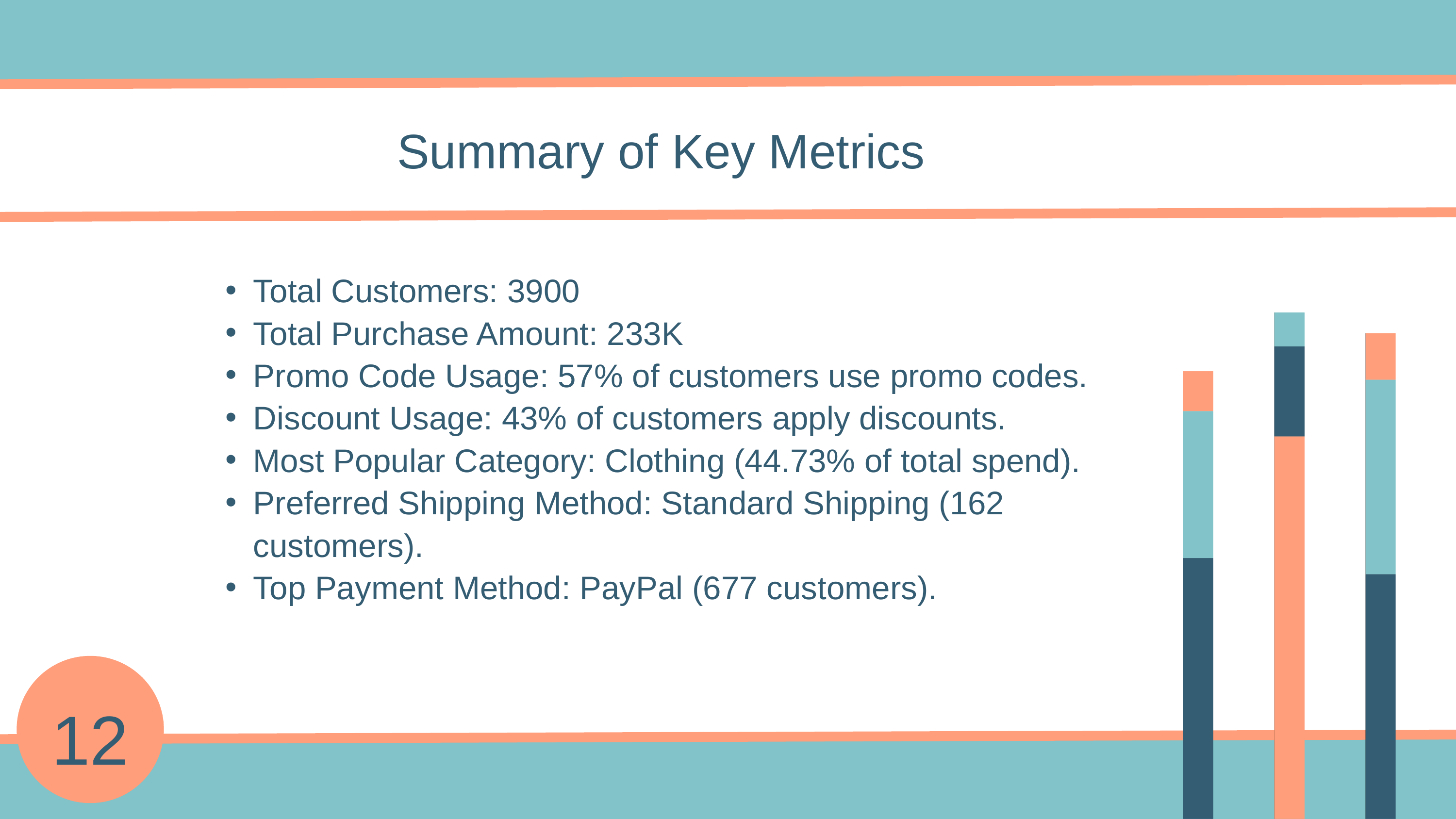

Summary of Key Metrics

Total Customers: 3900
Total Purchase Amount: 233K
Promo Code Usage: 57% of customers use promo codes.
Discount Usage: 43% of customers apply discounts.
Most Popular Category: Clothing (44.73% of total spend).
Preferred Shipping Method: Standard Shipping (162 customers).
Top Payment Method: PayPal (677 customers).

12